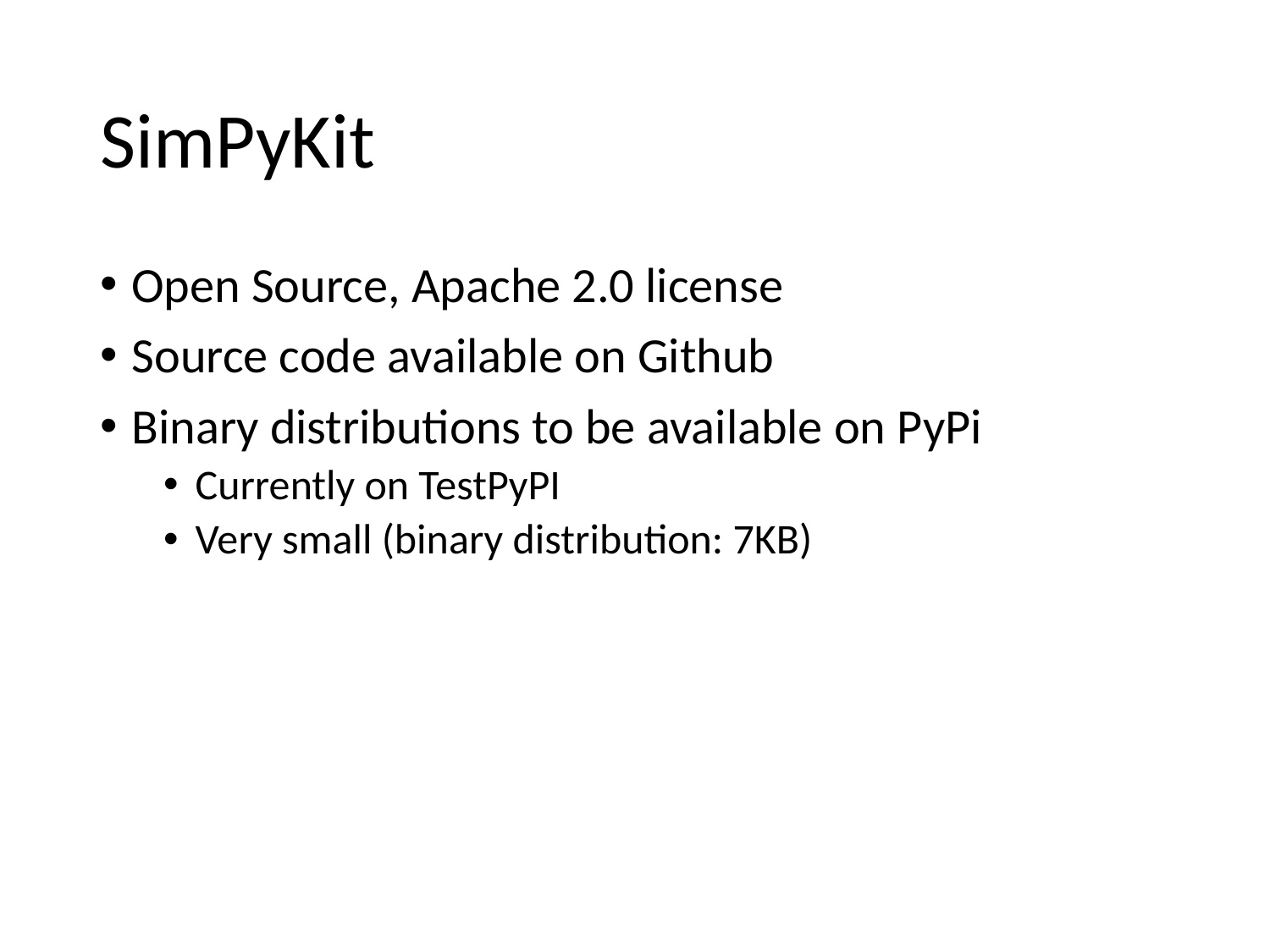

# SimPyKit
Open Source, Apache 2.0 license
Source code available on Github
Binary distributions to be available on PyPi
Currently on TestPyPI
Very small (binary distribution: 7KB)